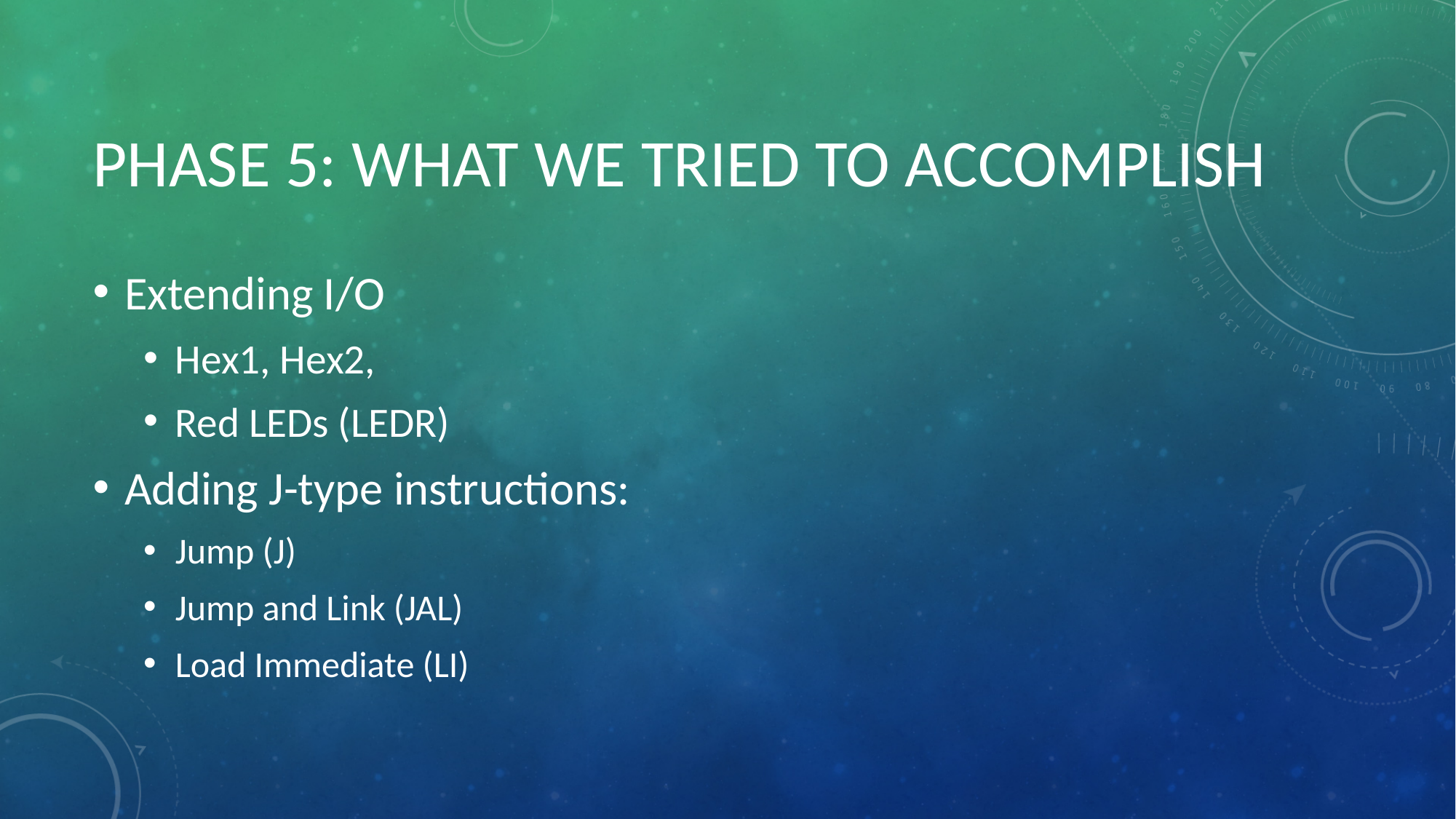

# Phase 5: what we tried to accomplish
Extending I/O
Hex1, Hex2,
Red LEDs (LEDR)
Adding J-type instructions:
Jump (J)
Jump and Link (JAL)
Load Immediate (LI)